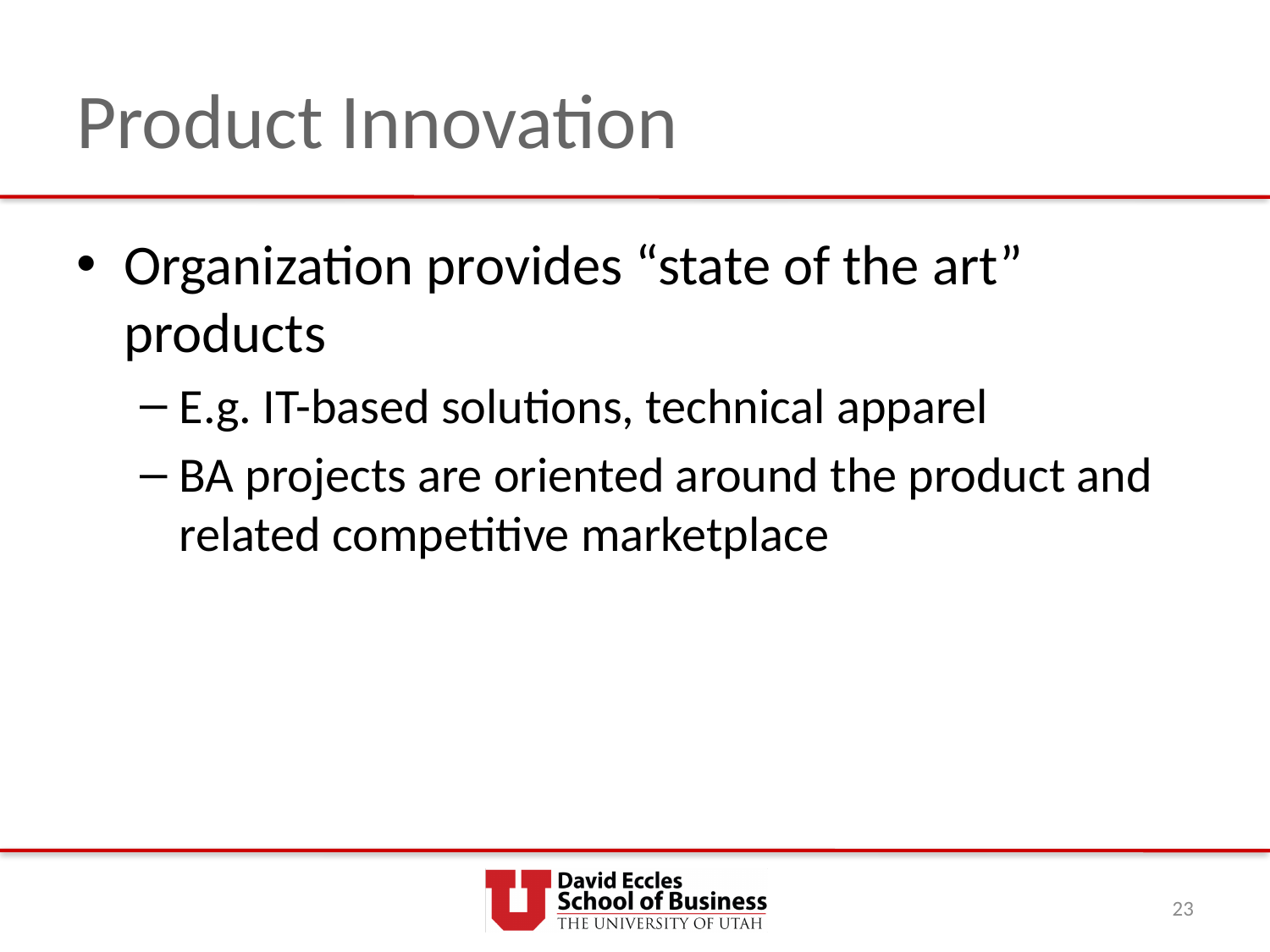

# Product Innovation
Organization provides “state of the art” products
E.g. IT-based solutions, technical apparel
BA projects are oriented around the product and related competitive marketplace
23